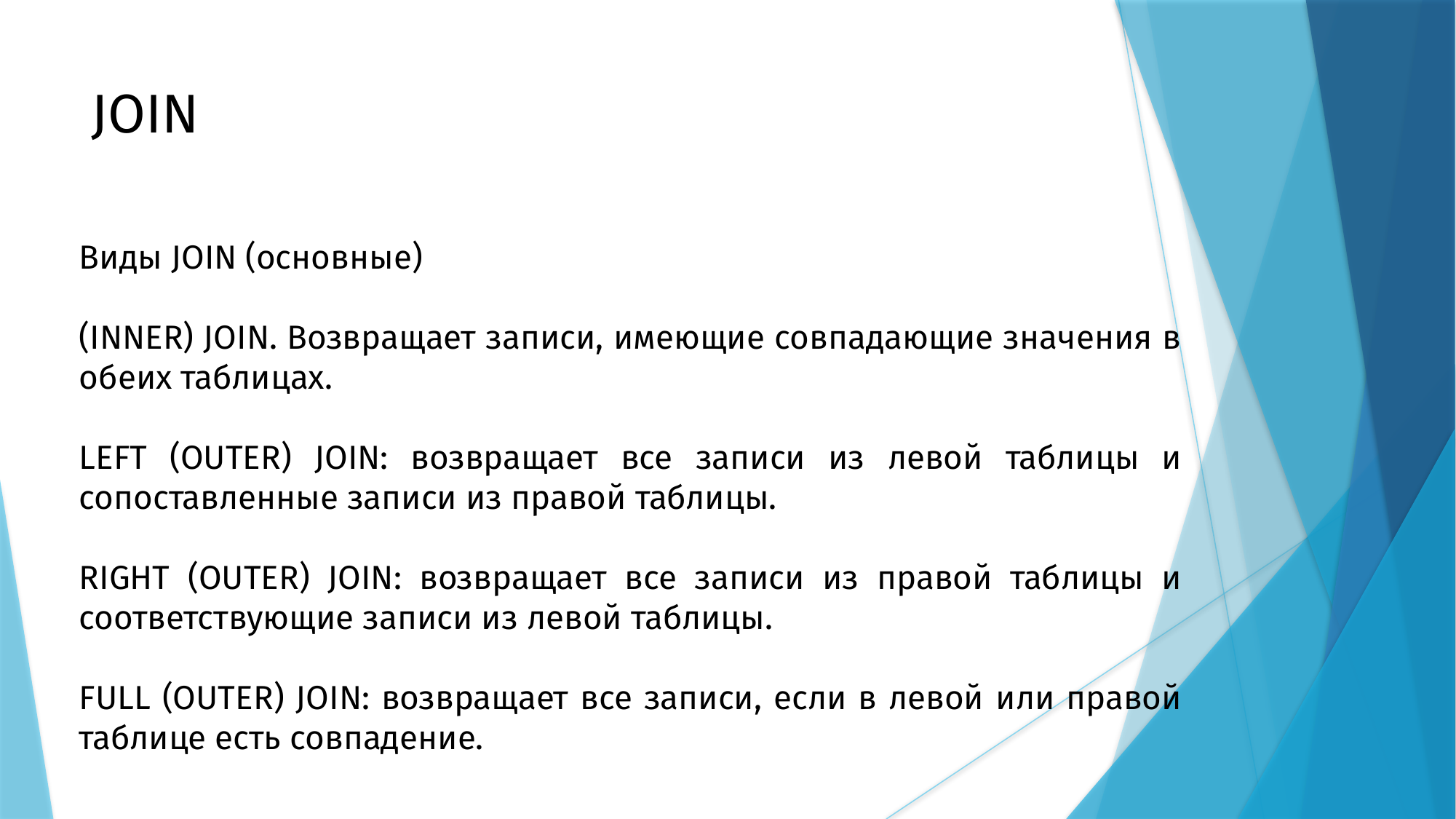

JOIN
Виды JOIN (основные)

(INNER) JOIN. Возвращает записи, имеющие совпадающие значения в обеих таблицах.

LEFT (OUTER) JOIN: возвращает все записи из левой таблицы и сопоставленные записи из правой таблицы.

RIGHT (OUTER) JOIN: возвращает все записи из правой таблицы и соответствующие записи из левой таблицы.

FULL (OUTER) JOIN: возвращает все записи, если в левой или правой таблице есть совпадение.